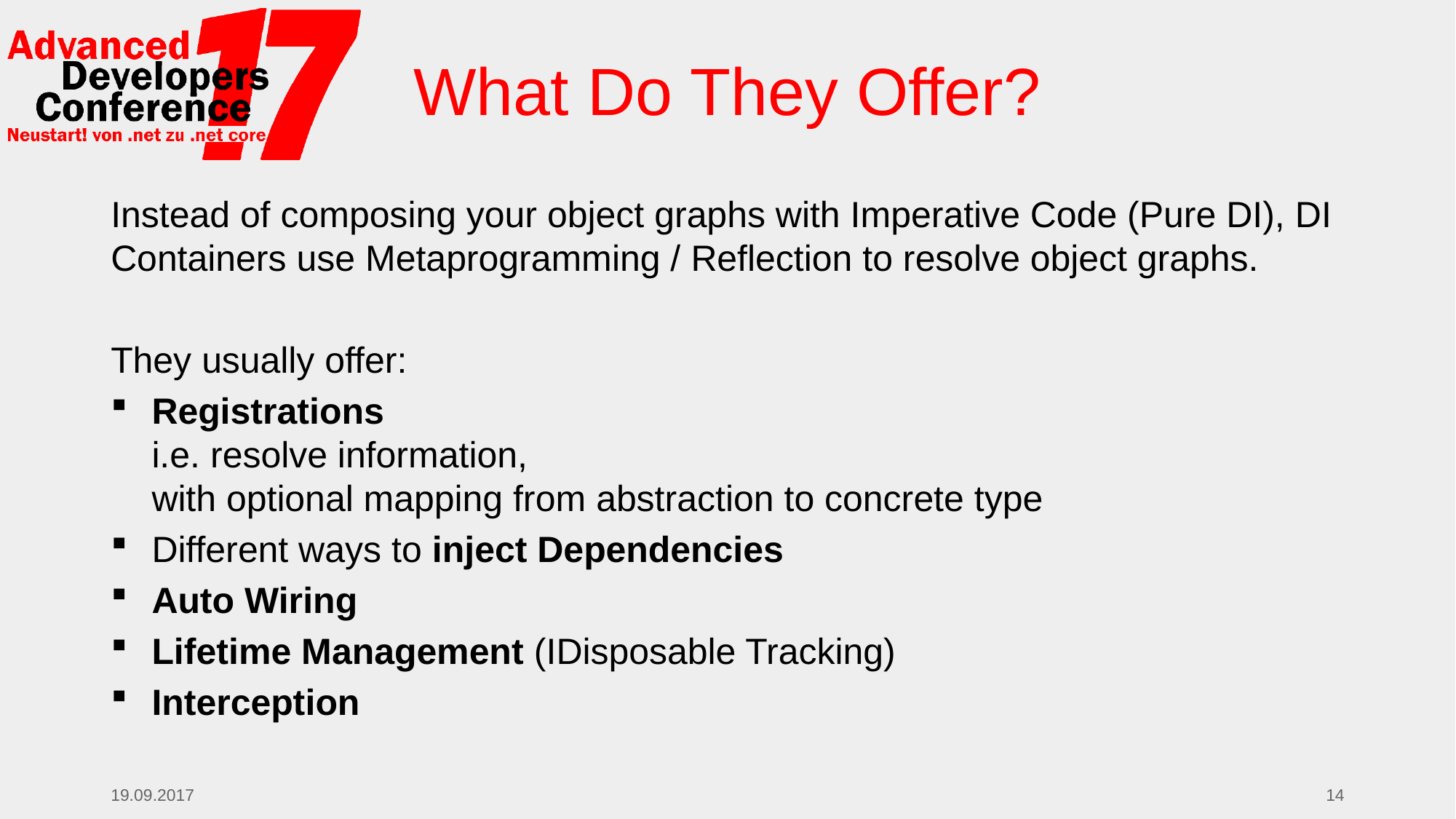

# What Do They Offer?
Instead of composing your object graphs with Imperative Code (Pure DI), DI Containers use Metaprogramming / Reflection to resolve object graphs.

They usually offer:
Registrations
i.e. resolve information,
with optional mapping from abstraction to concrete type
Different ways to inject Dependencies
Auto Wiring
Lifetime Management (IDisposable Tracking)
Interception
19.09.2017
14